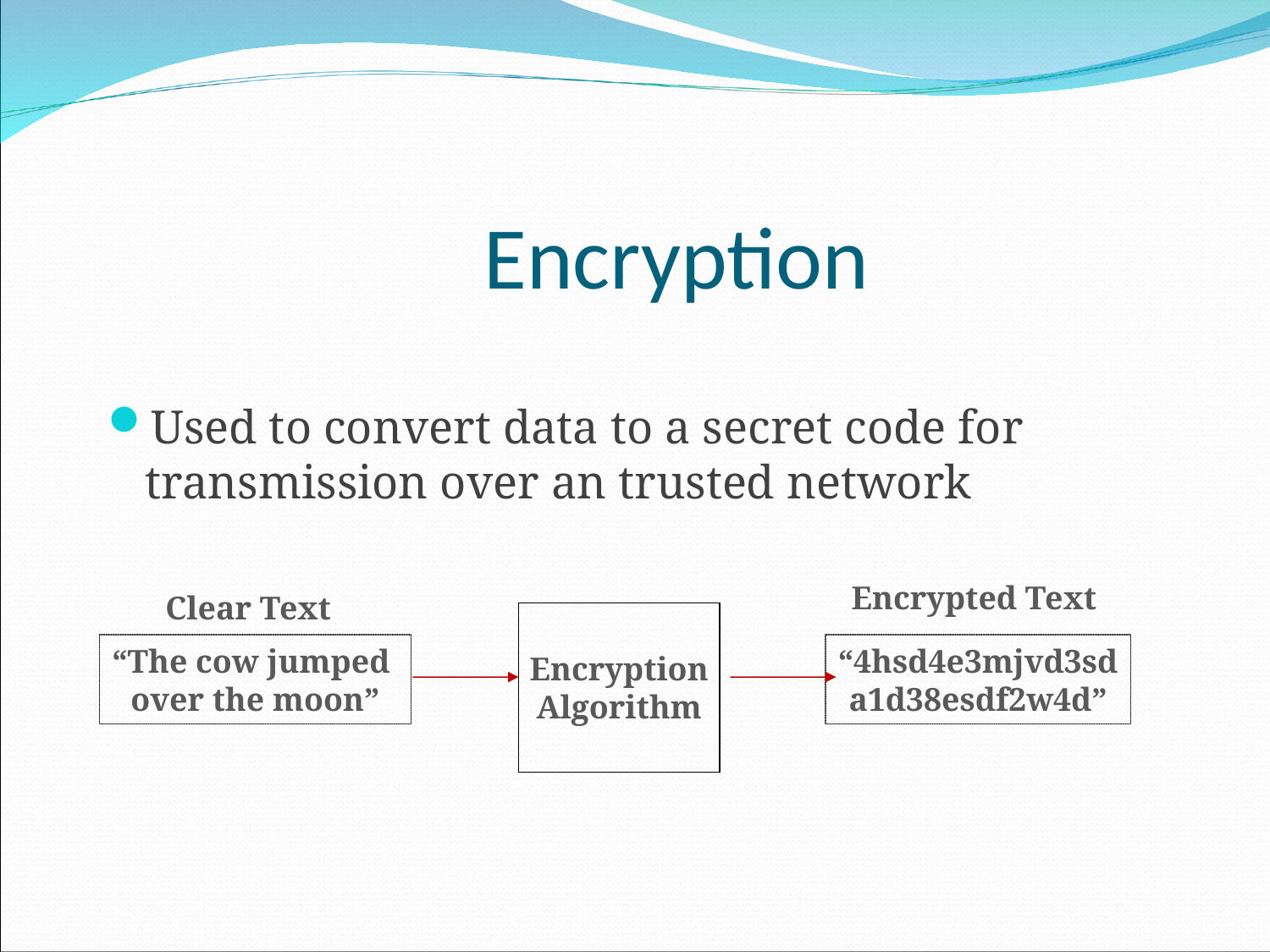

# Encryption
Used to convert data to a secret code for transmission over an trusted network

Encrypted Text
Clear Text
Encryption
Algorithm
“The cow jumped
over the moon”
“4hsd4e3mjvd3sd
a1d38esdf2w4d”